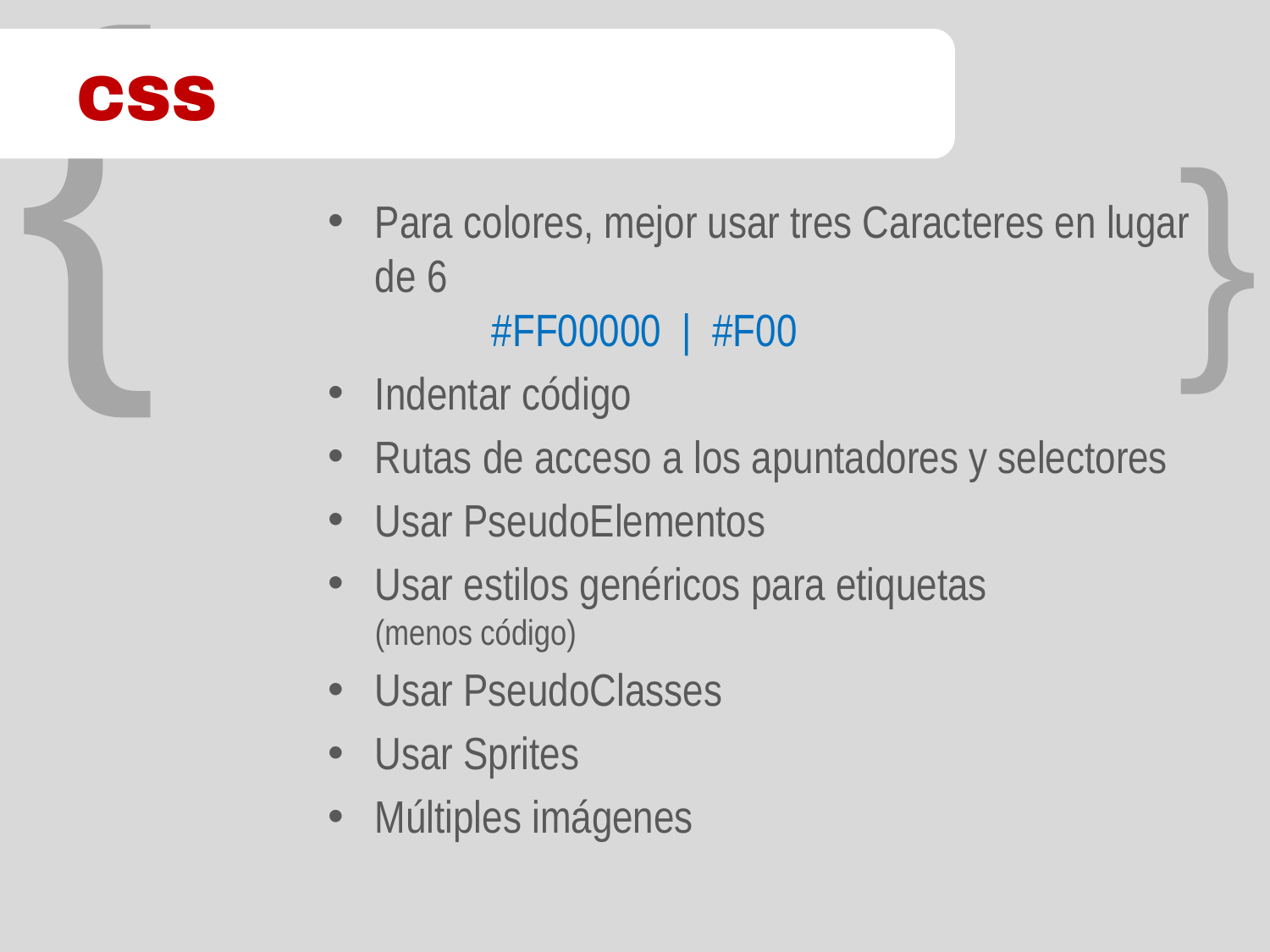

# CSS
Para colores, mejor usar tres Caracteres en lugar de 6
	#FF00000  |  #F00
Indentar código
Rutas de acceso a los apuntadores y selectores
Usar PseudoElementos
Usar estilos genéricos para etiquetas
(menos código)
Usar PseudoClasses
Usar Sprites
Múltiples imágenes